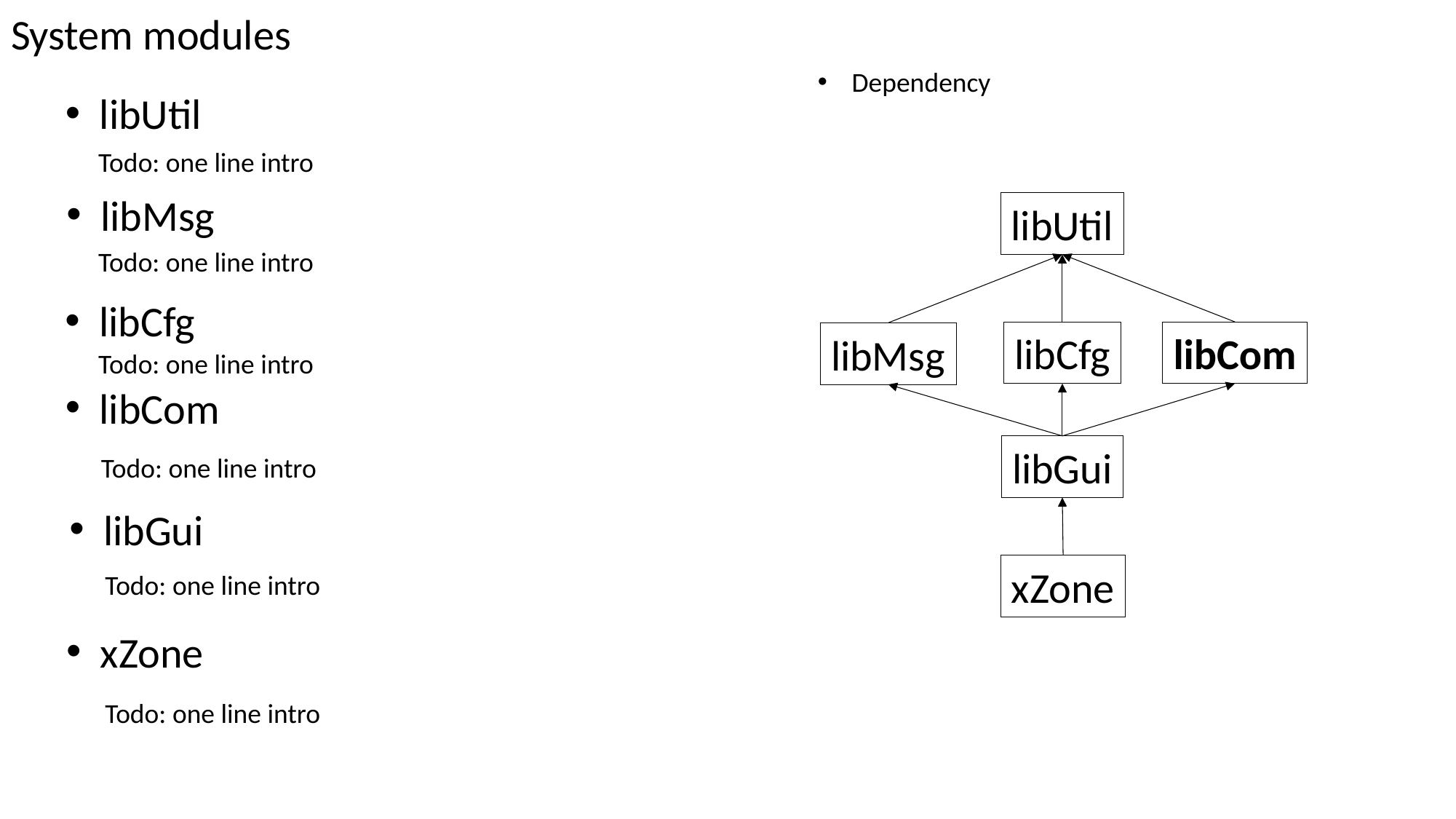

System modules
Dependency
libUtil
Todo: one line intro
libMsg
libUtil
Todo: one line intro
libCfg
libCfg
libCom
libMsg
Todo: one line intro
libCom
libGui
Todo: one line intro
libGui
xZone
Todo: one line intro
xZone
Todo: one line intro